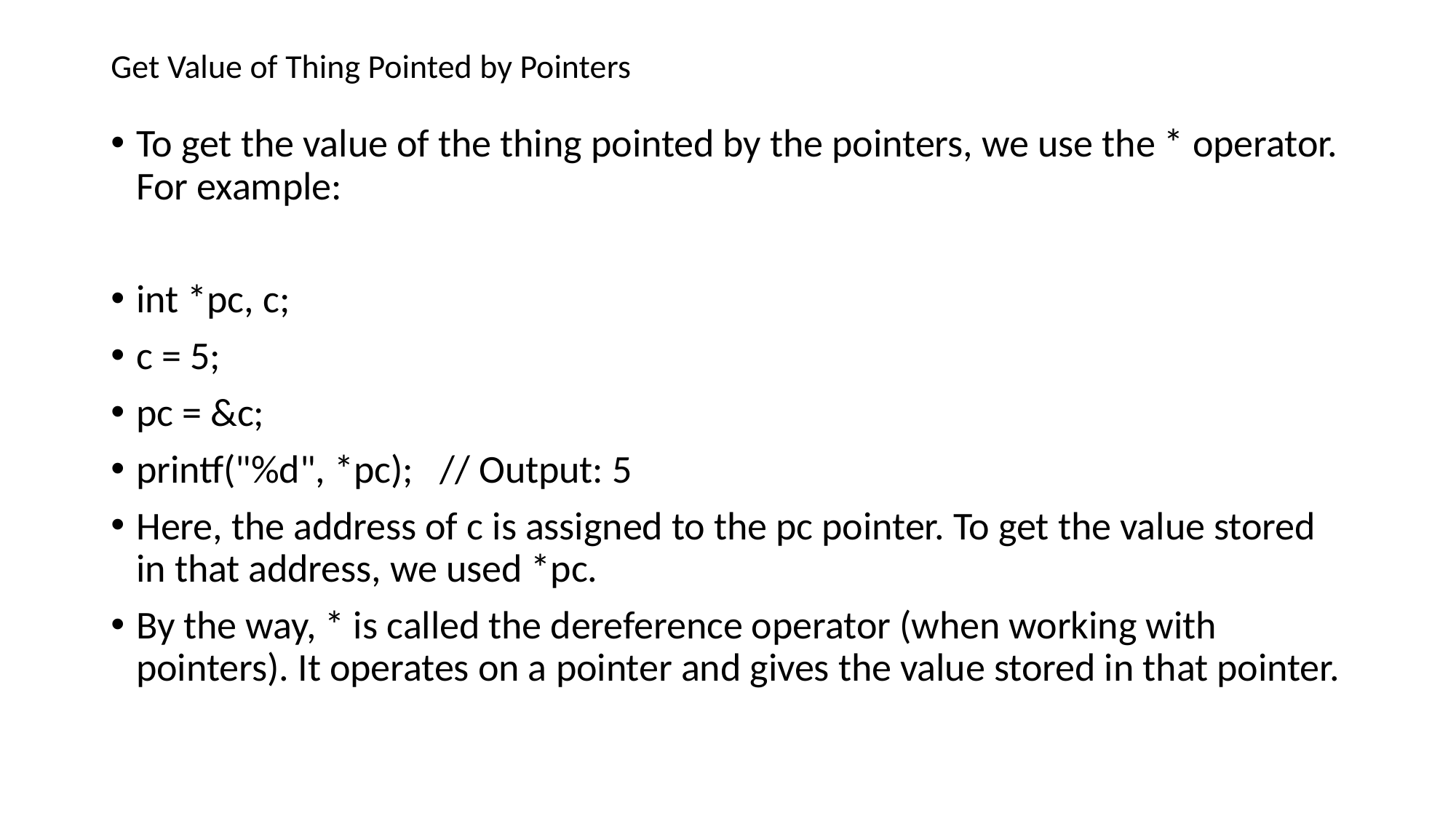

# Get Value of Thing Pointed by Pointers
To get the value of the thing pointed by the pointers, we use the * operator. For example:

int *pc, c;
c = 5;
pc = &c;
printf("%d", *pc);   // Output: 5
Here, the address of c is assigned to the pc pointer. To get the value stored in that address, we used *pc.
By the way, * is called the dereference operator (when working with pointers). It operates on a pointer and gives the value stored in that pointer.